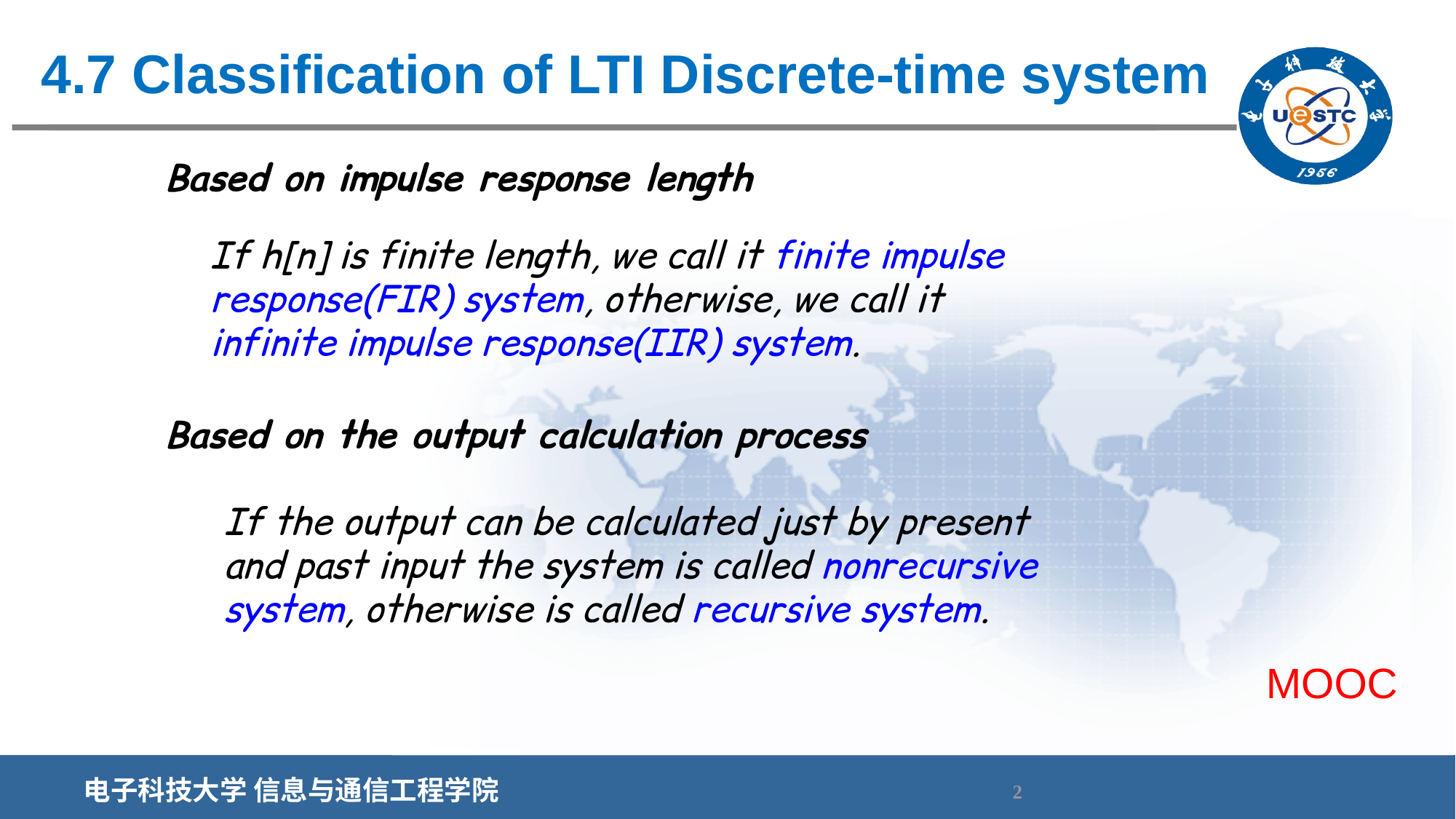

# 4.7 Classification of LTI Discrete-time system
Based on impulse response length
If h[n] is finite length, we call it finite impulse response(FIR) system, otherwise, we call it infinite impulse response(IIR) system.
Based on the output calculation process
If the output can be calculated just by present and past input the system is called nonrecursive system, otherwise is called recursive system.
MOOC